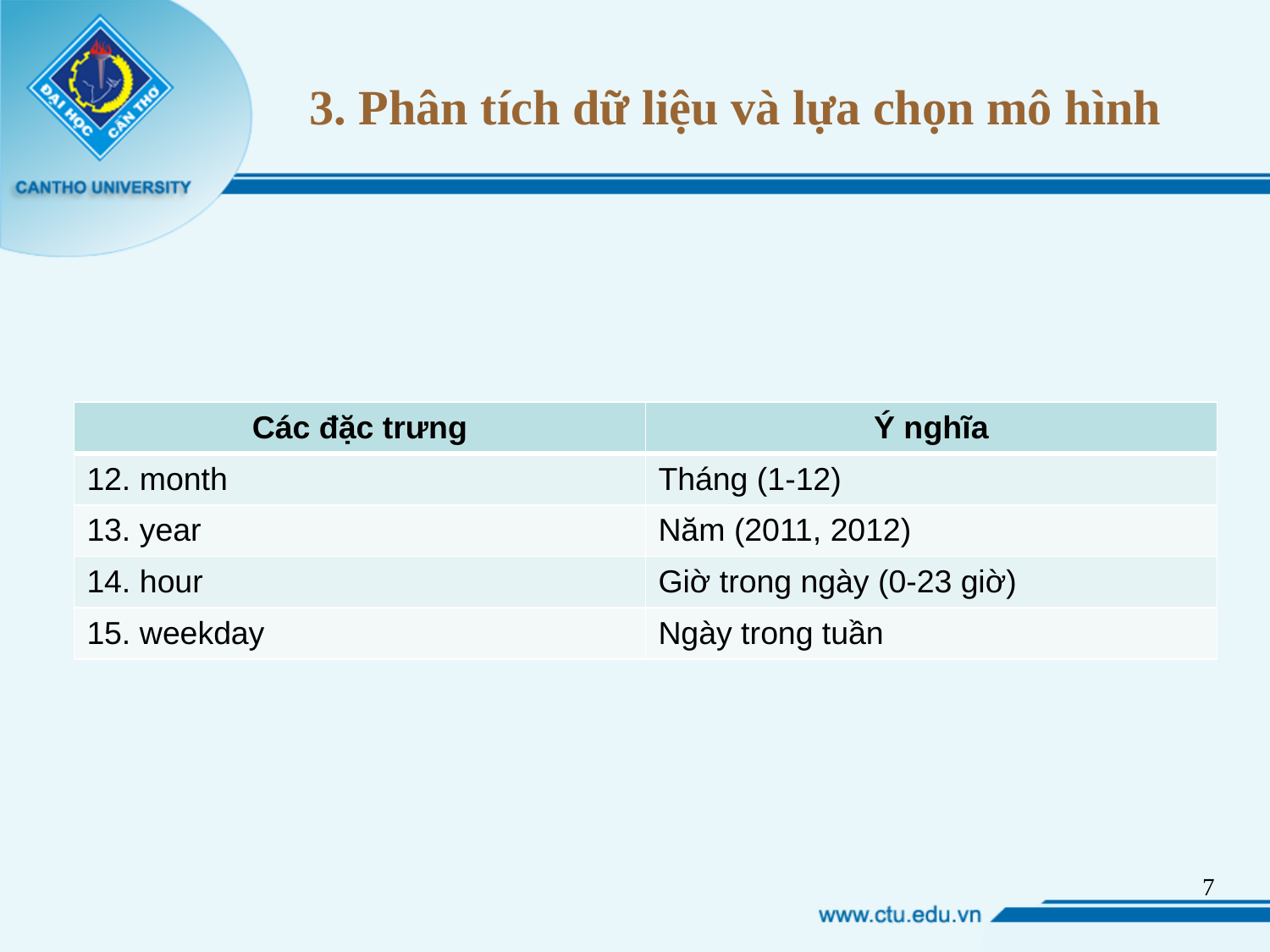

# 3. Phân tích dữ liệu và lựa chọn mô hình
| Các đặc trưng | Ý nghĩa |
| --- | --- |
| 12. month | Tháng (1-12) |
| 13. year | Năm (2011, 2012) |
| 14. hour | Giờ trong ngày (0-23 giờ) |
| 15. weekday | Ngày trong tuần |
7